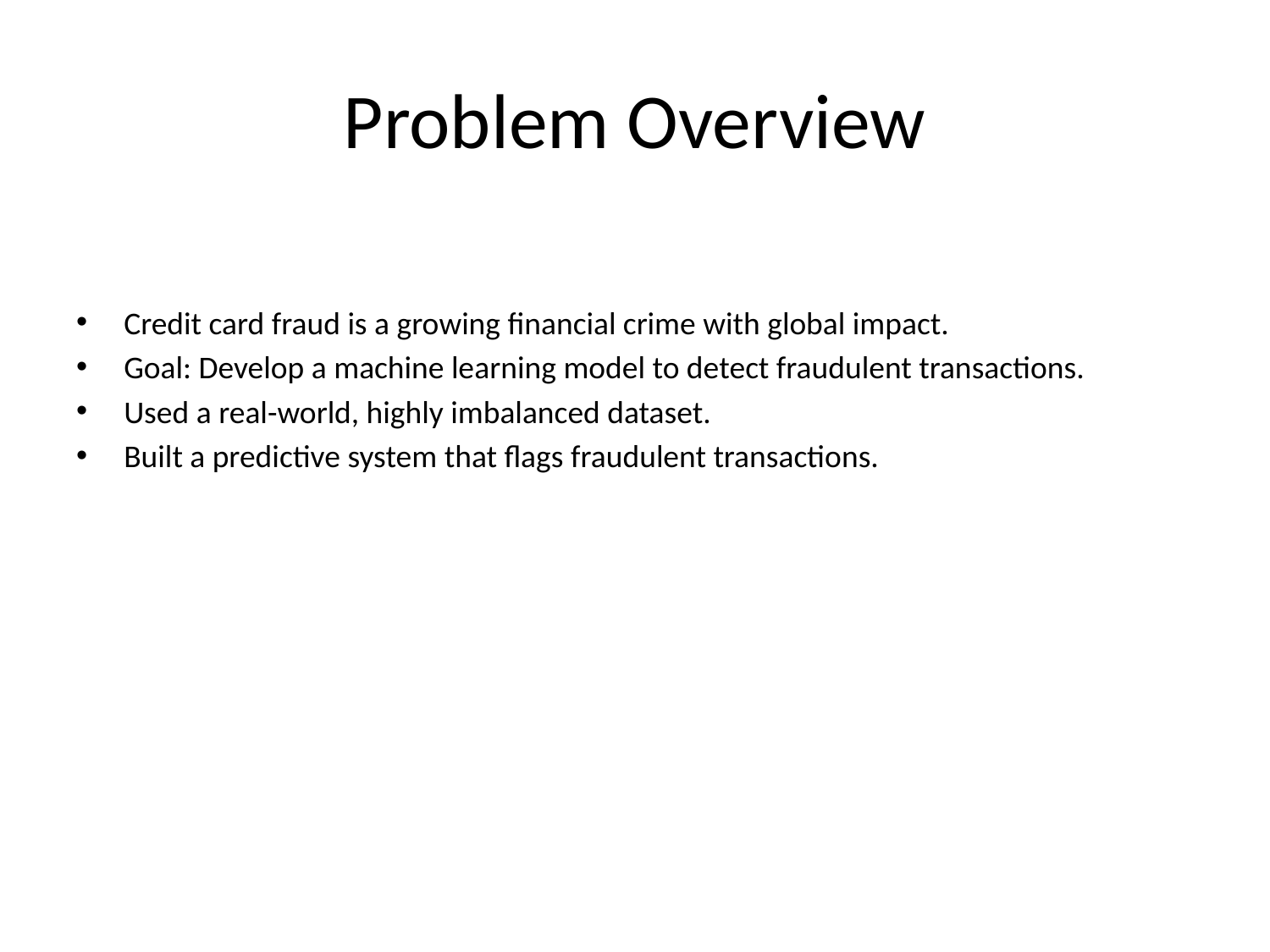

# Problem Overview

Credit card fraud is a growing financial crime with global impact.
Goal: Develop a machine learning model to detect fraudulent transactions.
Used a real-world, highly imbalanced dataset.
Built a predictive system that flags fraudulent transactions.